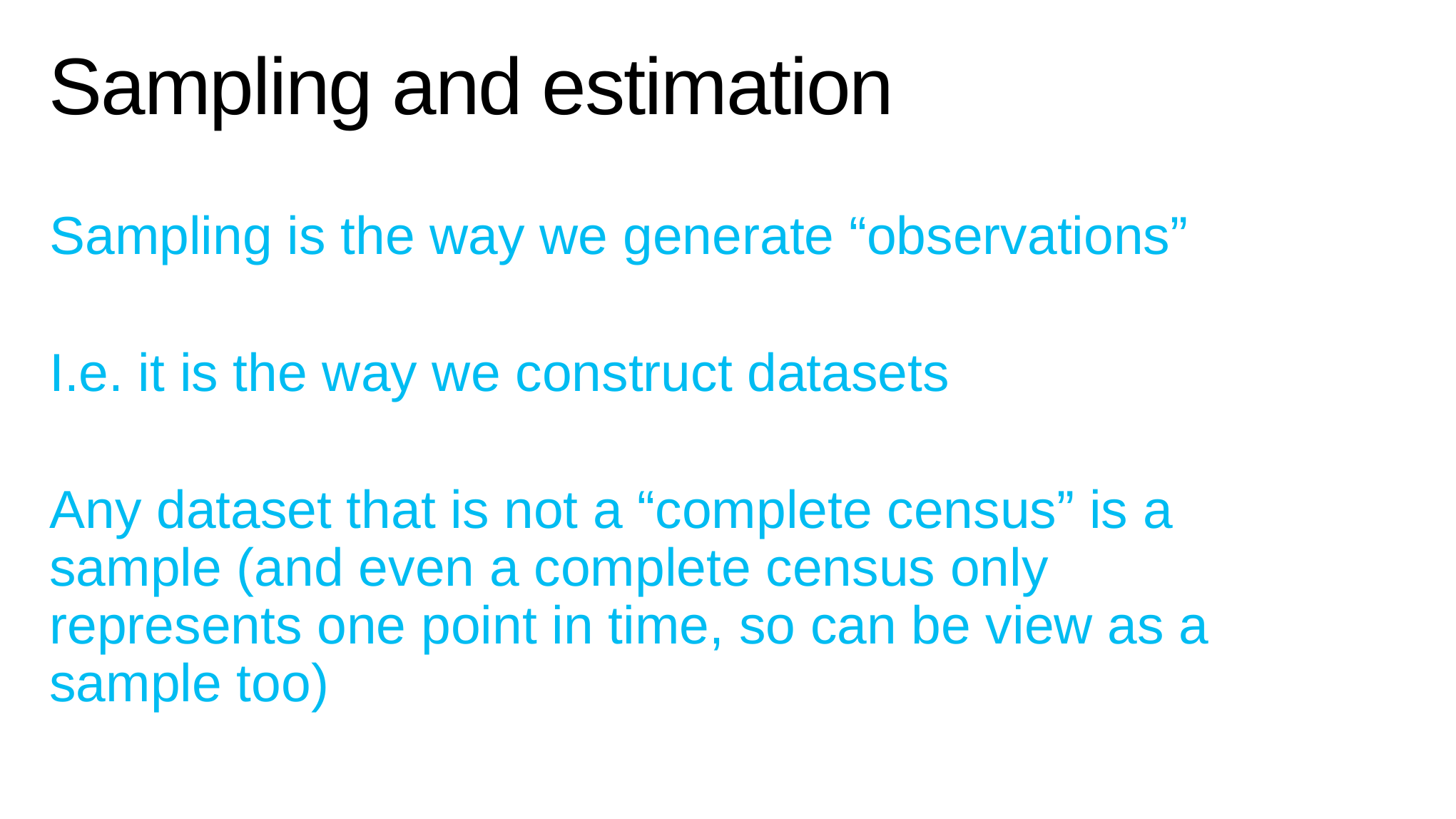

# Sampling and estimation

Sampling is the way we generate “observations”

I.e. it is the way we construct datasets

Any dataset that is not a “complete census” is a sample (and even a complete census only represents one point in time, so can be view as a sample too)